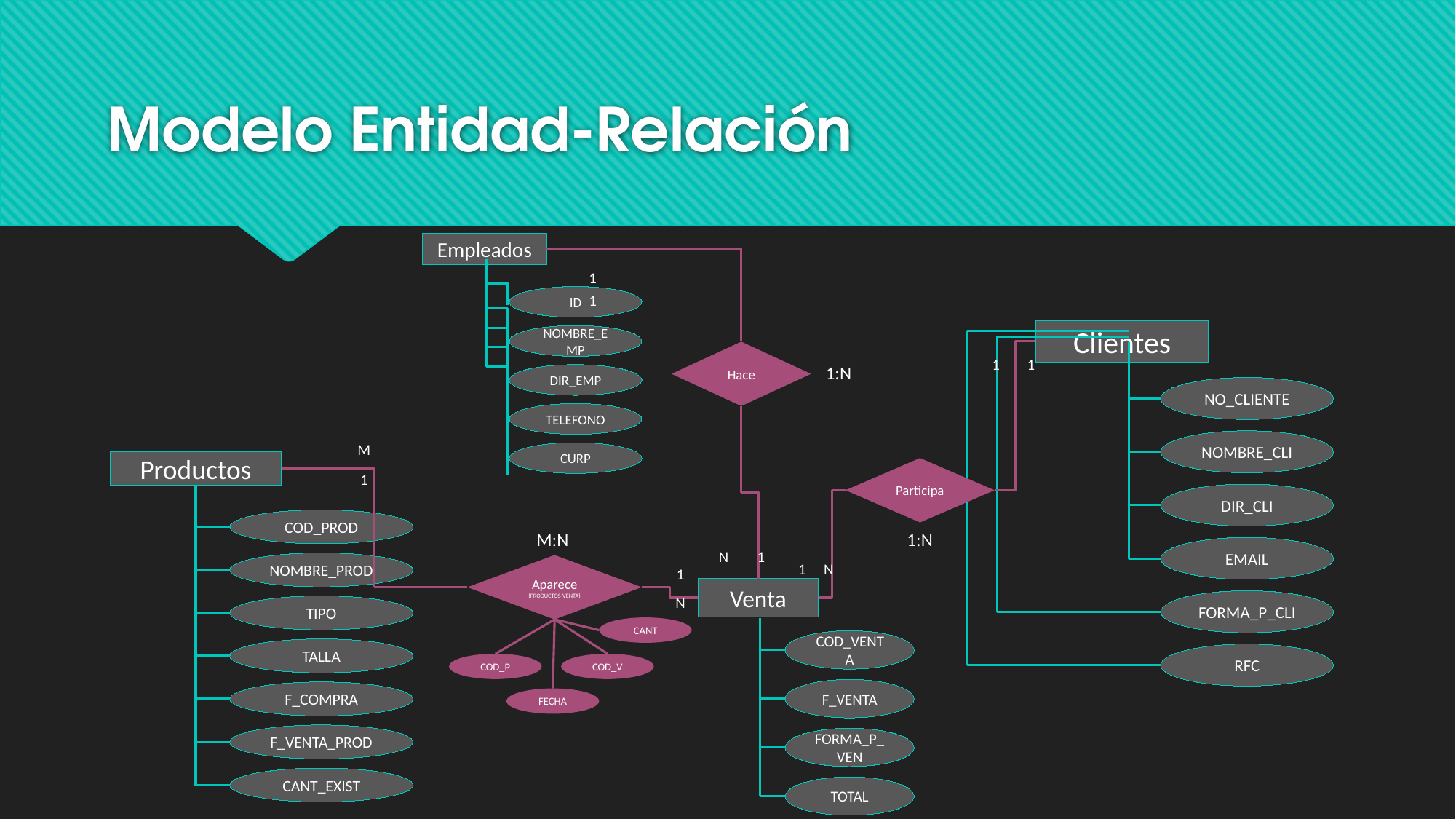

# Modelo Entidad-Relación
Empleados
ID
NOMBRE_EMP
DIR_EMP
TELEFONO
CURP
1
1
Clientes
NO_CLIENTE
NOMBRE_CLI
DIR_CLI
EMAIL
FORMA_P_CLI
RFC
Hace
1
1
1:N
M
Productos
COD_PROD
NOMBRE_PROD
TIPO
TALLA
F_COMPRA
F_VENTA_PROD
CANT_EXIST
Participa
1
M:N
1:N
1
N
1
N
Aparece
(PRODUCTOS-VENTA)
1
Venta
COD_VENTA
F_VENTA
FORMA_P_VEN
TOTAL
N
CANT
COD_P
COD_V
FECHA